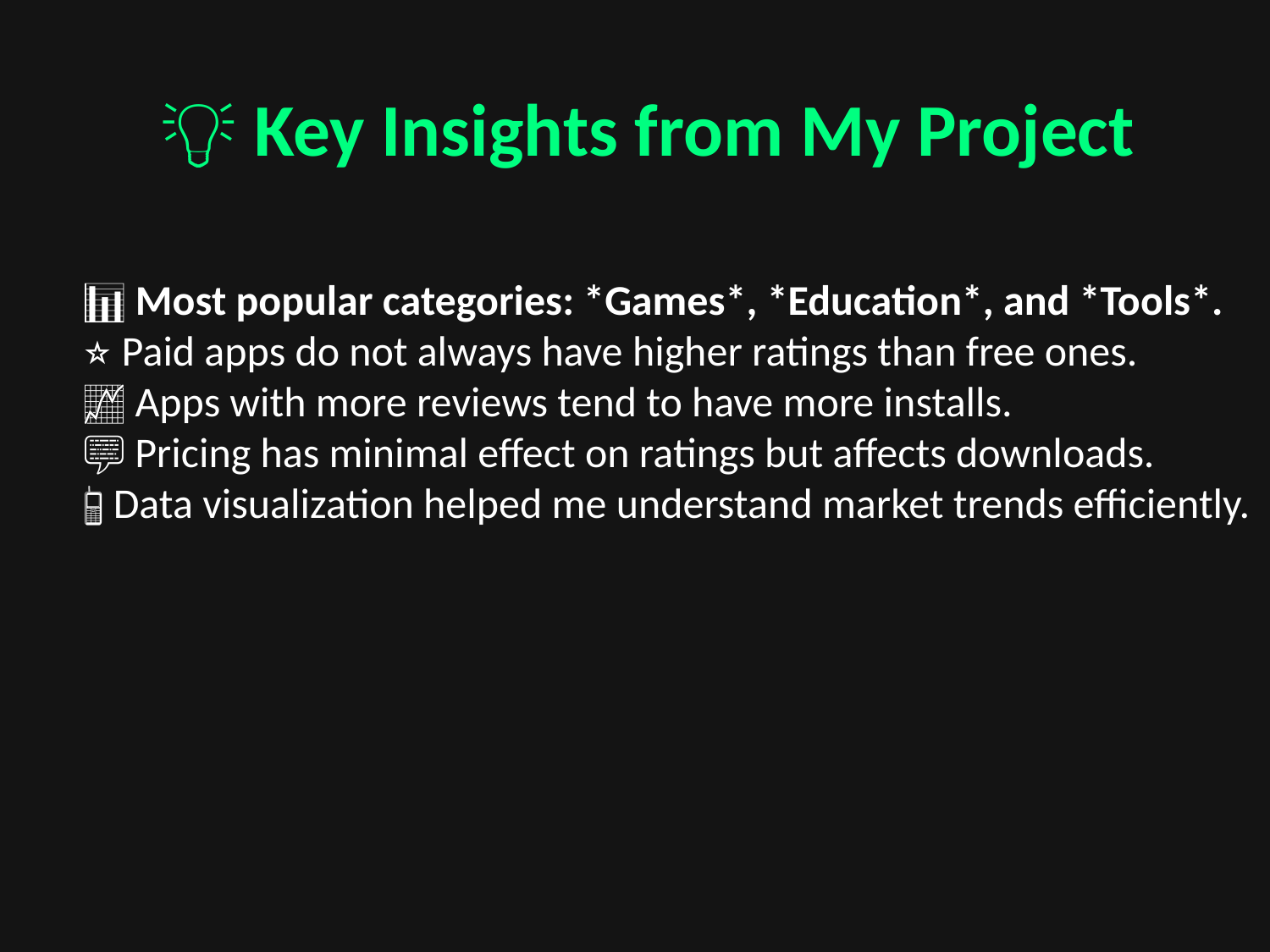

💡 Key Insights from My Project

📊 Most popular categories: *Games*, *Education*, and *Tools*.
⭐ Paid apps do not always have higher ratings than free ones.
📈 Apps with more reviews tend to have more installs.
💬 Pricing has minimal effect on ratings but affects downloads.
📱 Data visualization helped me understand market trends efficiently.